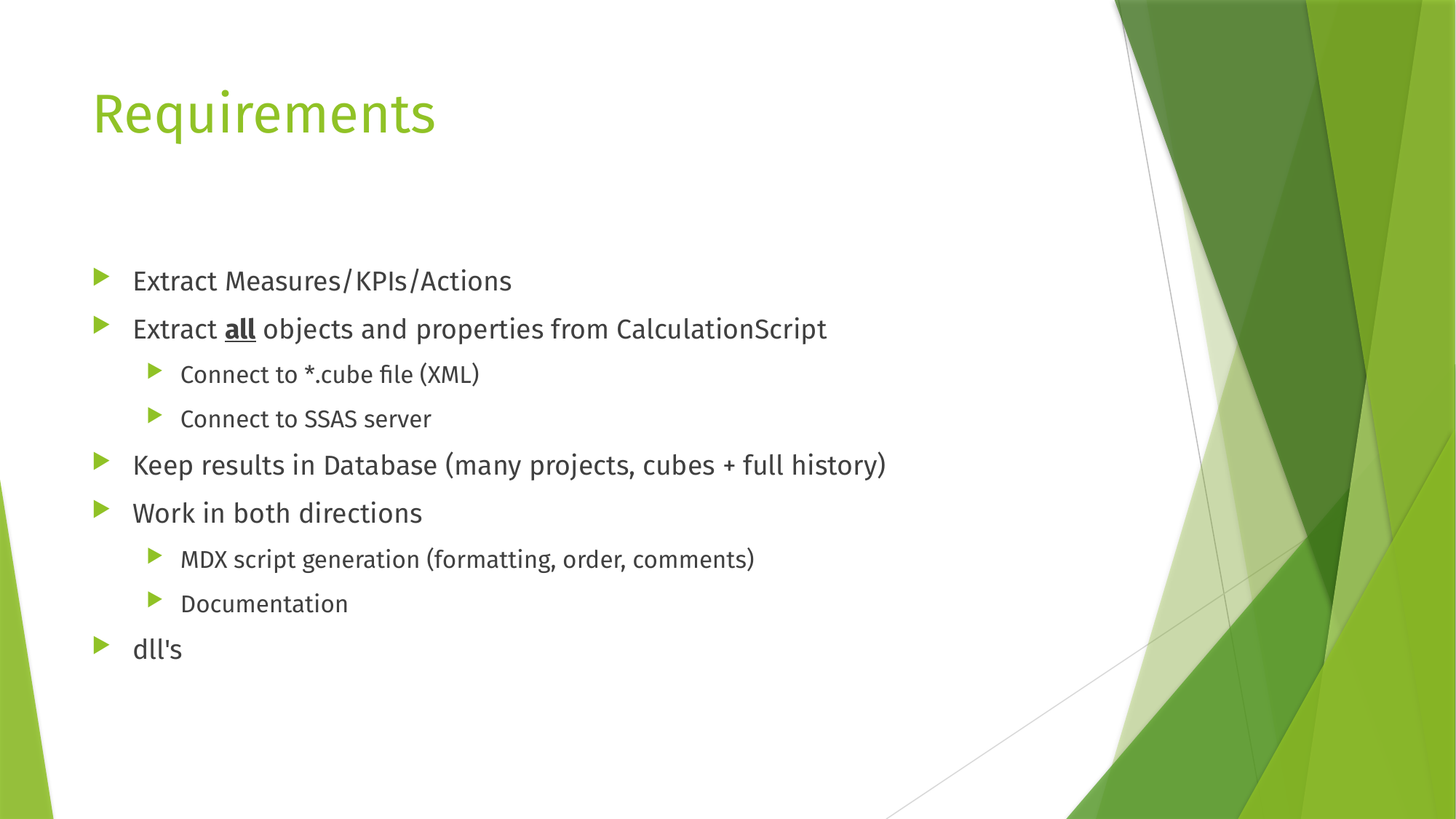

# Requirements
Extract Measures/KPIs/Actions
Extract all objects and properties from CalculationScript
Connect to *.cube file (XML)
Connect to SSAS server
Keep results in Database (many projects, cubes + full history)
Work in both directions
MDX script generation (formatting, order, comments)
Documentation
dll's